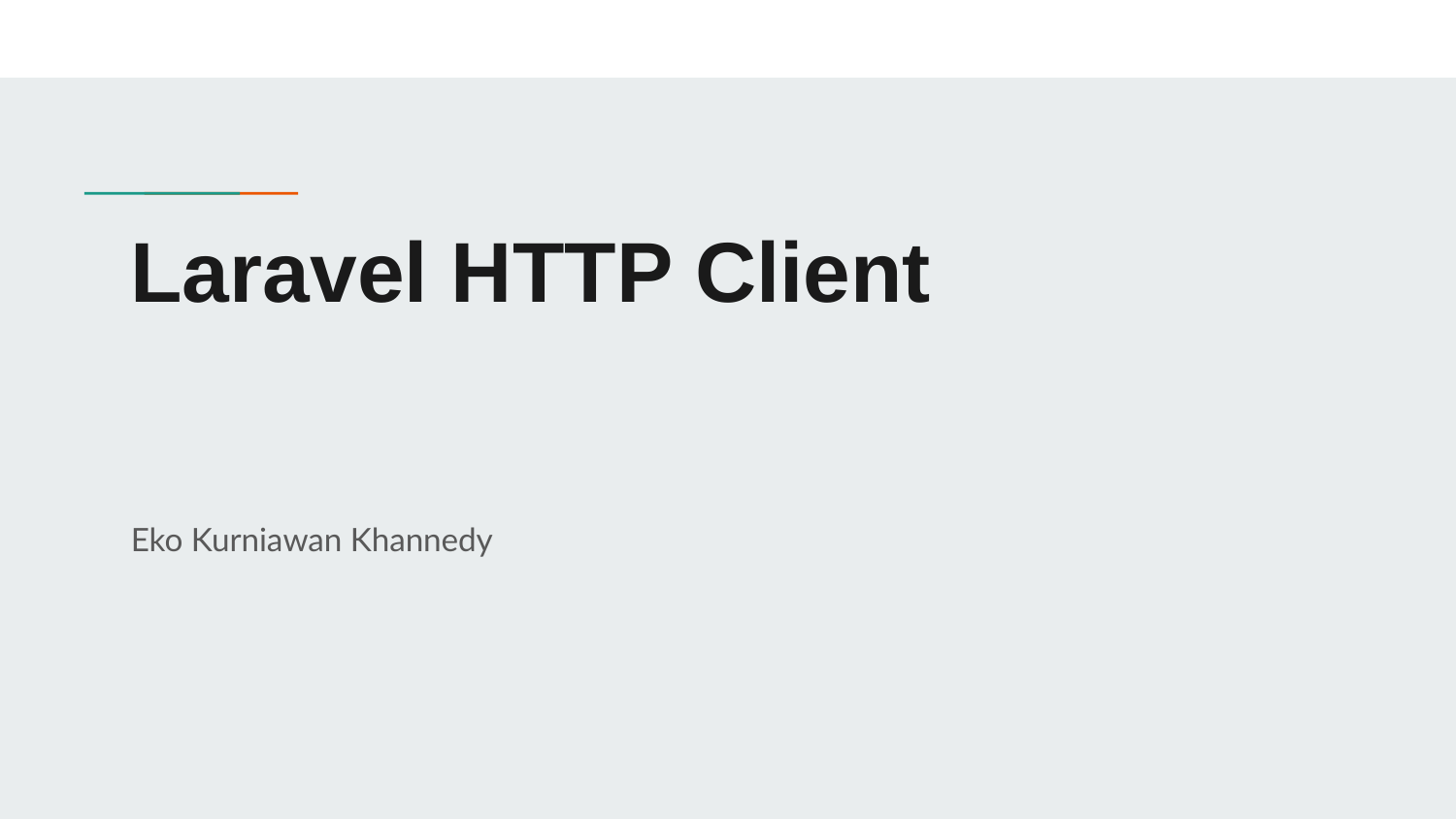

# Laravel HTTP Client
Eko Kurniawan Khannedy